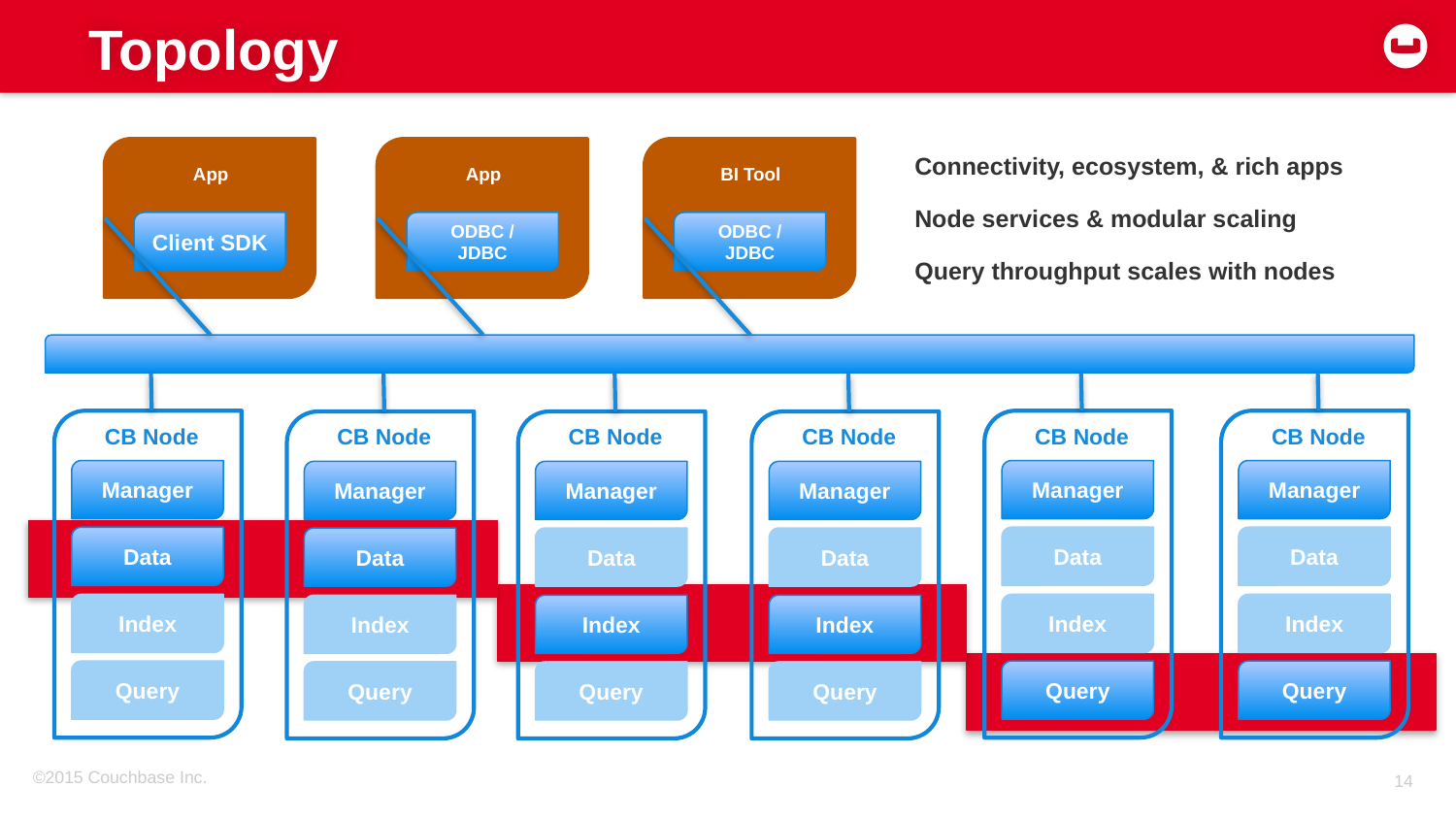

j

# Topology
Connectivity, ecosystem, & rich apps
Node services & modular scaling
Query throughput scales with nodes

App
App
BI Tool
Client SDK
ODBC / JDBC
ODBC / JDBC

CB Node
CB Node
CB Node
CB Node
CB Node
CB Node
Manager
Manager
Manager
Manager
Manager
Manager

Data
Data
Data
Data
Data
Data

Index
Index
Index
Index
Index
Index

Query
Query
Query
Query
Query
Query